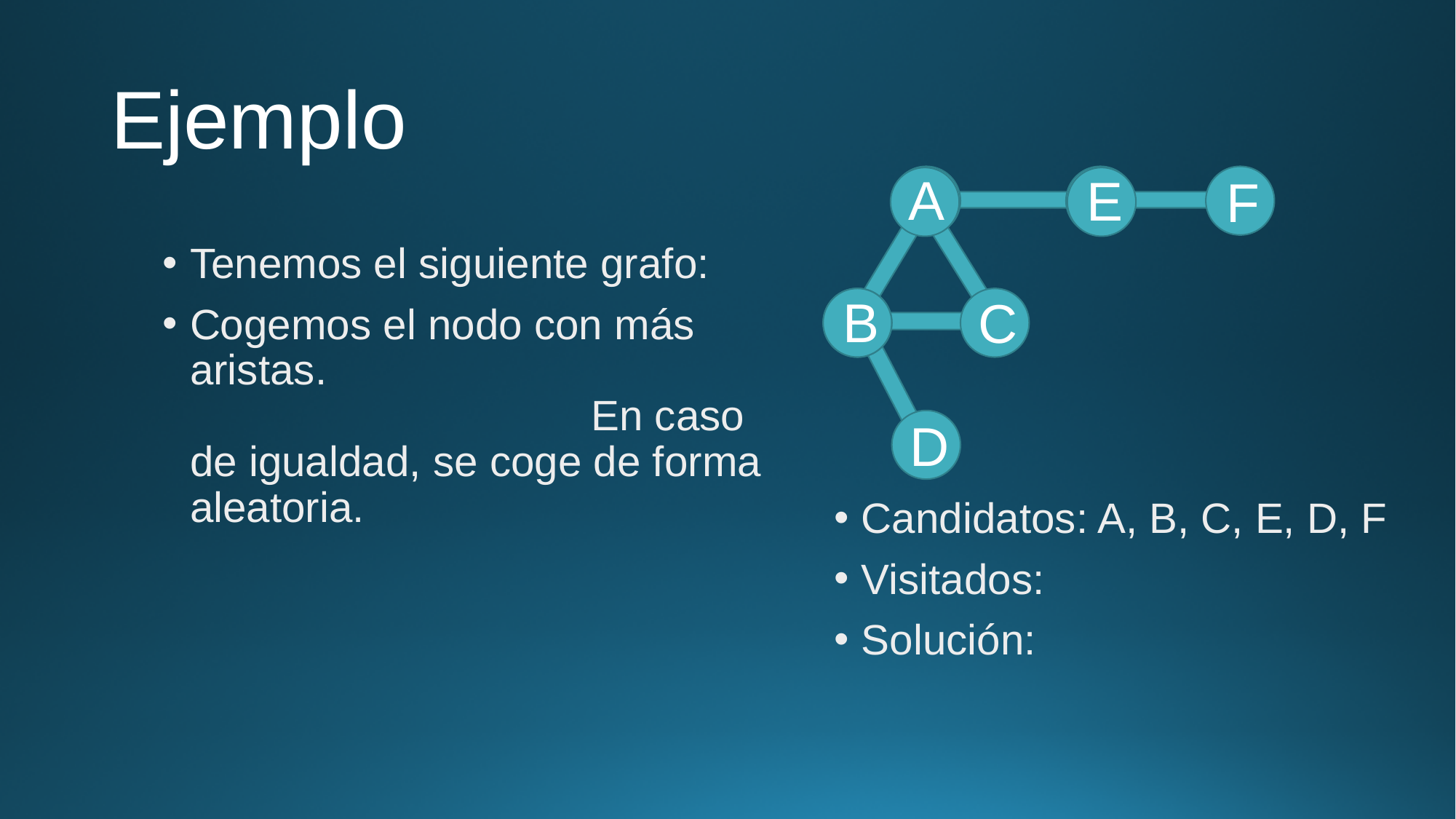

# Ejemplo
A
E
F

Tenemos el siguiente grafo:
Cogemos el nodo con más aristas.                                                                           En caso de igualdad, se coge de forma aleatoria.

B
C

D

Candidatos: A, B, C, E, D, F
Visitados:
Solución: